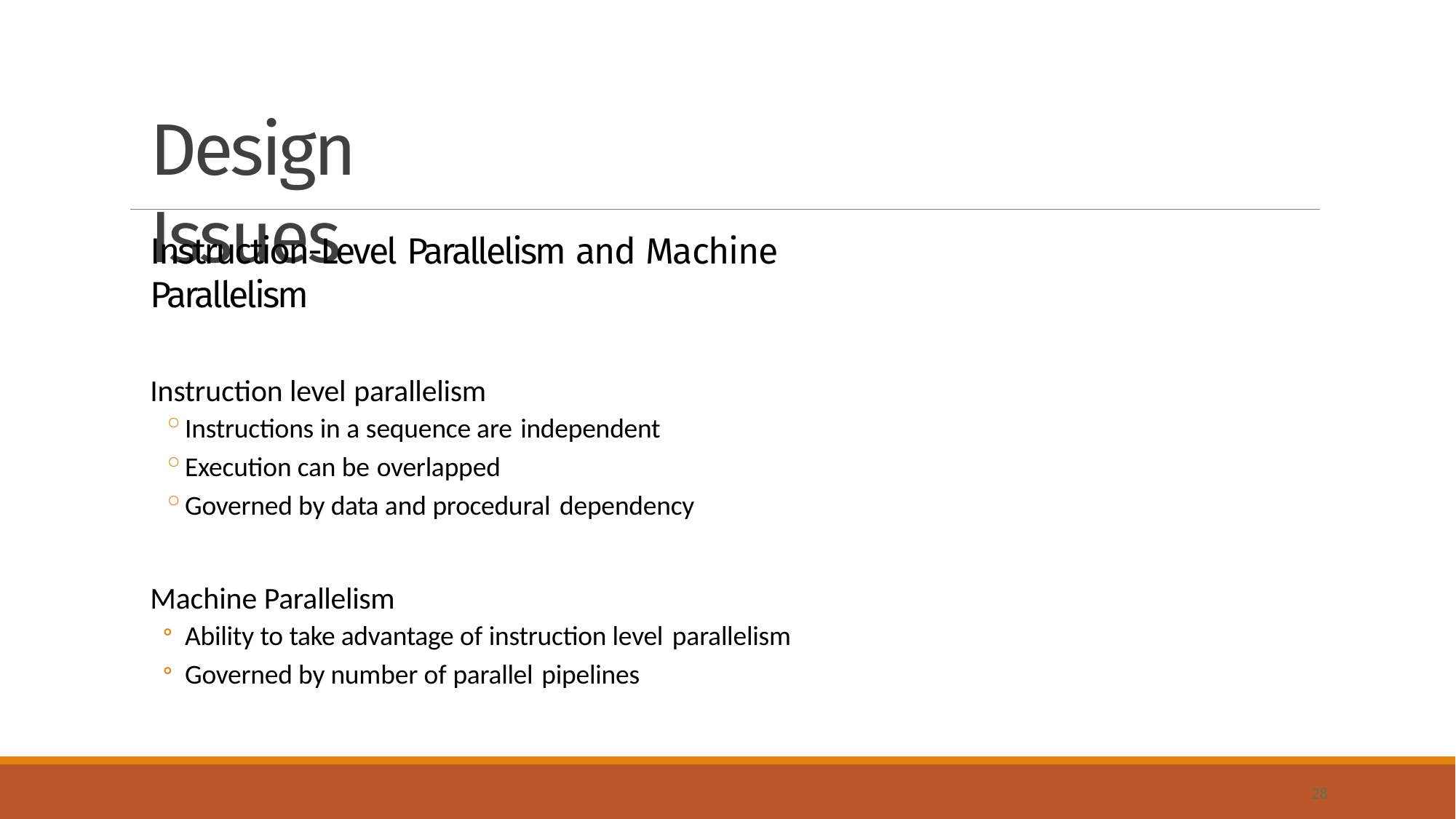

# Design Issues

Instruction-Level Parallelism and Machine Parallelism

Instruction level parallelism
Instructions in a sequence are independent
Execution can be overlapped
Governed by data and procedural dependency

Machine Parallelism
Ability to take advantage of instruction level parallelism
Governed by number of parallel pipelines
28